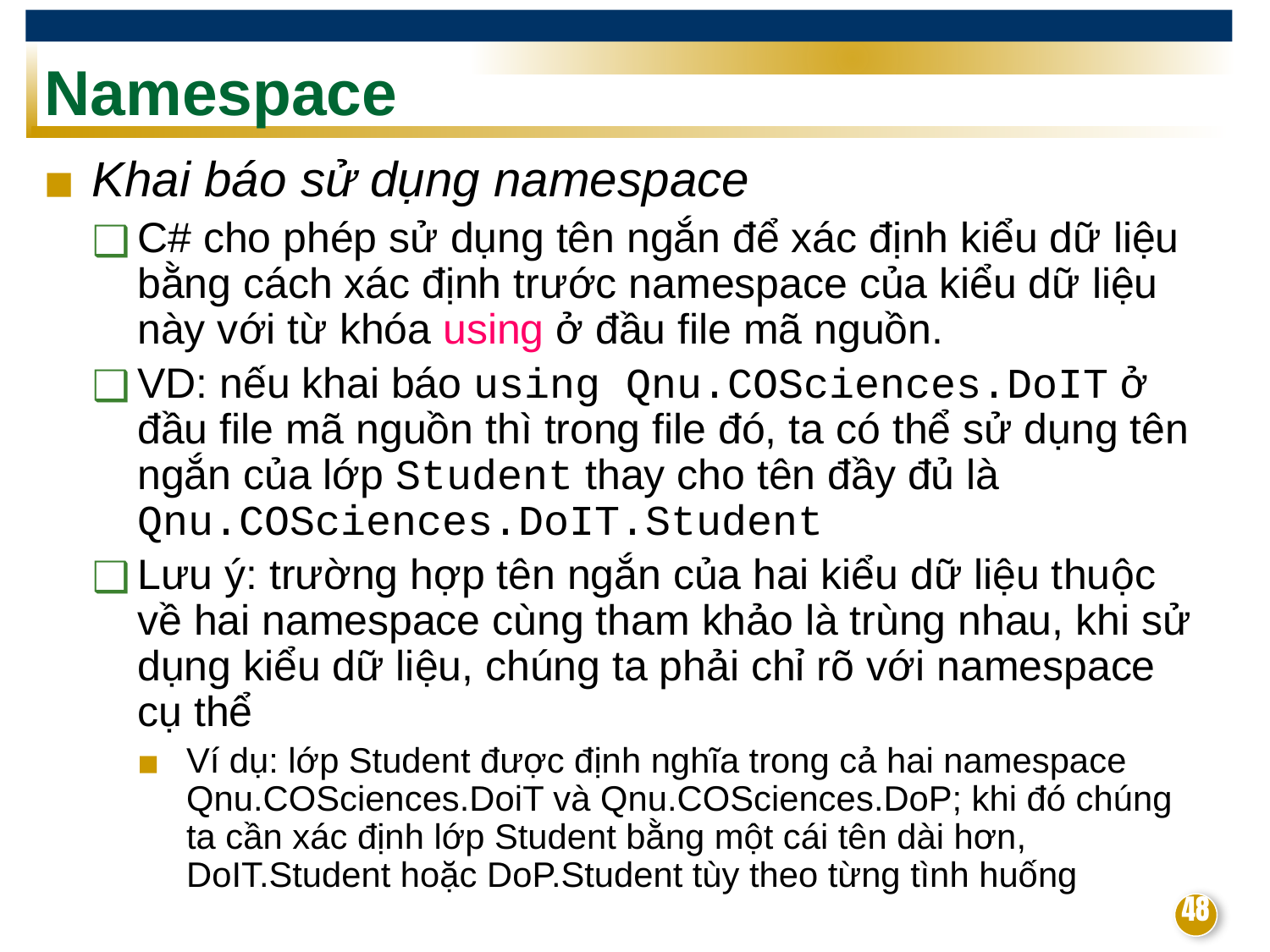

# Namespace
Khai báo sử dụng namespace
C# cho phép sử dụng tên ngắn để xác định kiểu dữ liệu bằng cách xác định trước namespace của kiểu dữ liệu này với từ khóa using ở đầu file mã nguồn.
VD: nếu khai báo using Qnu.COSciences.DoIT ở đầu file mã nguồn thì trong file đó, ta có thể sử dụng tên ngắn của lớp Student thay cho tên đầy đủ là Qnu.COSciences.DoIT.Student
Lưu ý: trường hợp tên ngắn của hai kiểu dữ liệu thuộc về hai namespace cùng tham khảo là trùng nhau, khi sử dụng kiểu dữ liệu, chúng ta phải chỉ rõ với namespace cụ thể
Ví dụ: lớp Student được định nghĩa trong cả hai namespace Qnu.COSciences.DoiT và Qnu.COSciences.DoP; khi đó chúng ta cần xác định lớp Student bằng một cái tên dài hơn, DoIT.Student hoặc DoP.Student tùy theo từng tình huống
48